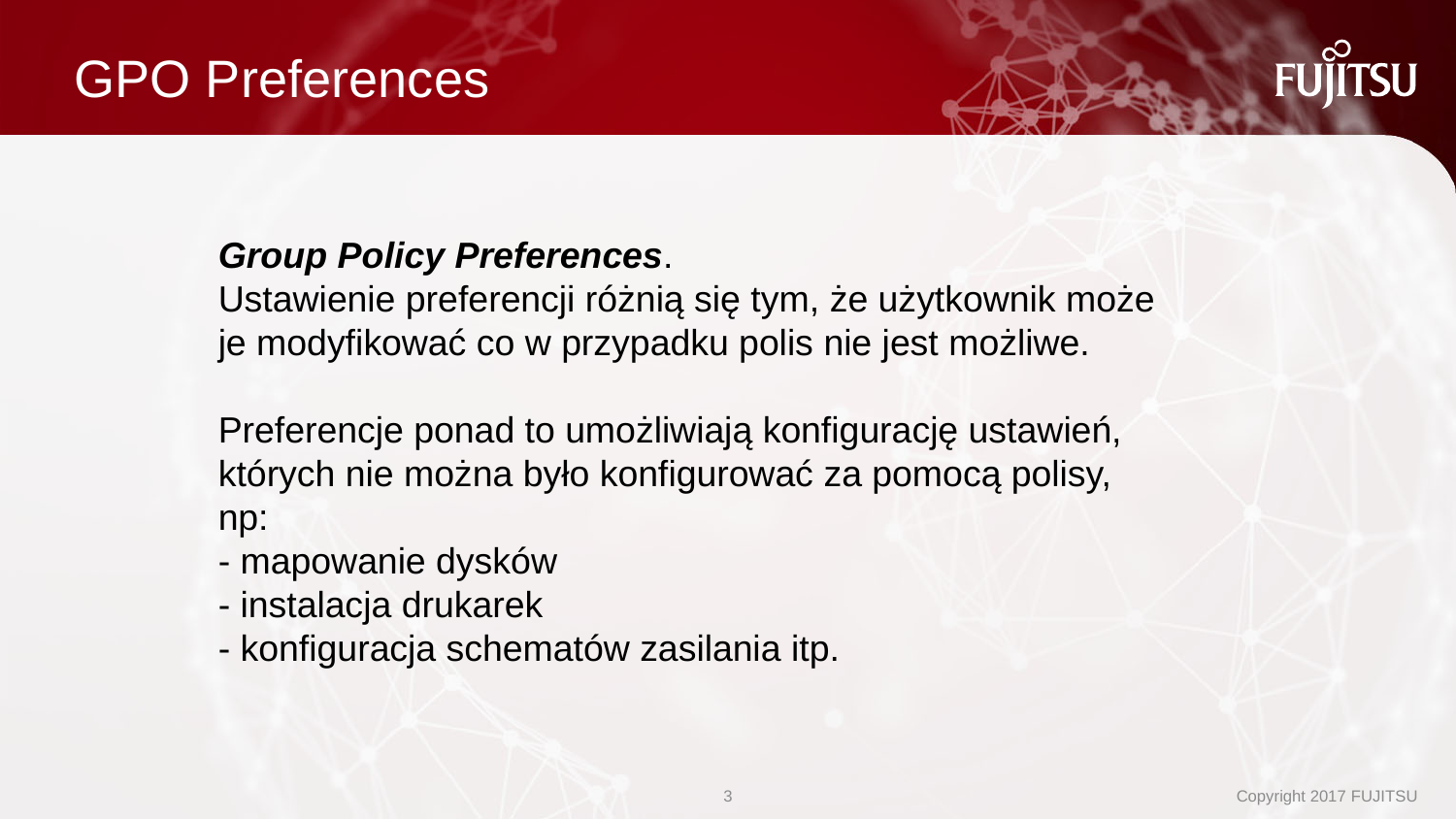

# GPO Preferences

Group Policy Preferences.
Ustawienie preferencji różnią się tym, że użytkownik może je modyfikować co w przypadku polis nie jest możliwe.

Preferencje ponad to umożliwiają konfigurację ustawień, których nie można było konfigurować za pomocą polisy, np:
- mapowanie dysków
- instalacja drukarek
- konfiguracja schematów zasilania itp.
3
Copyright 2017 FUJITSU